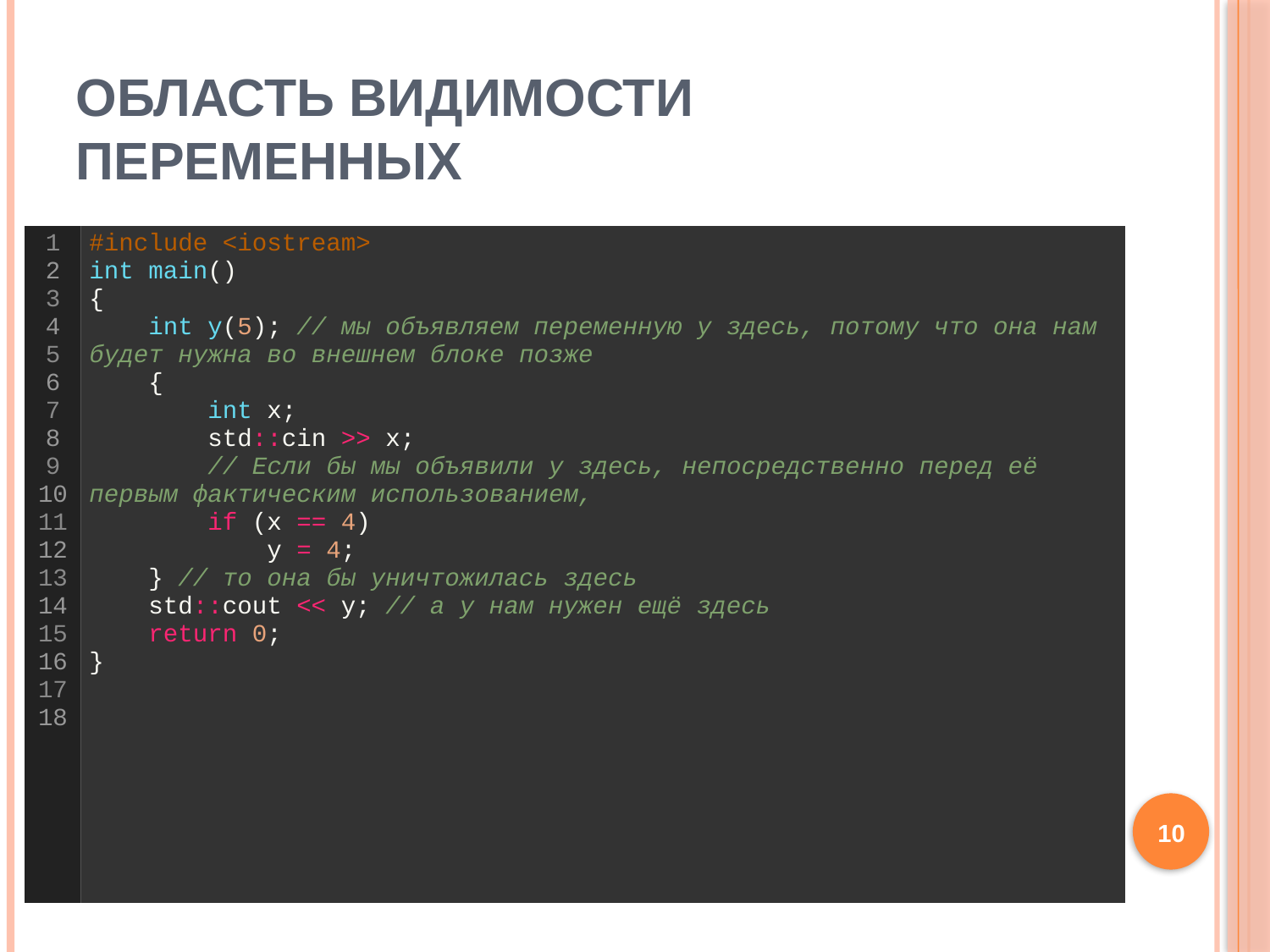

# Область видимости переменных
| 1 2 3 4 5 6 7 8 9 10 11 12 13 14 15 16 17 18 | #include <iostream> int main() {     int y(5); // мы объявляем переменную y здесь, потому что она нам будет нужна во внешнем блоке позже     {         int x;         std::cin >> x;         // Если бы мы объявили y здесь, непосредственно перед её первым фактическим использованием,         if (x == 4)             y = 4;     } // то она бы уничтожилась здесь     std::cout << y; // а y нам нужен ещё здесь     return 0; } |
| --- | --- |
10